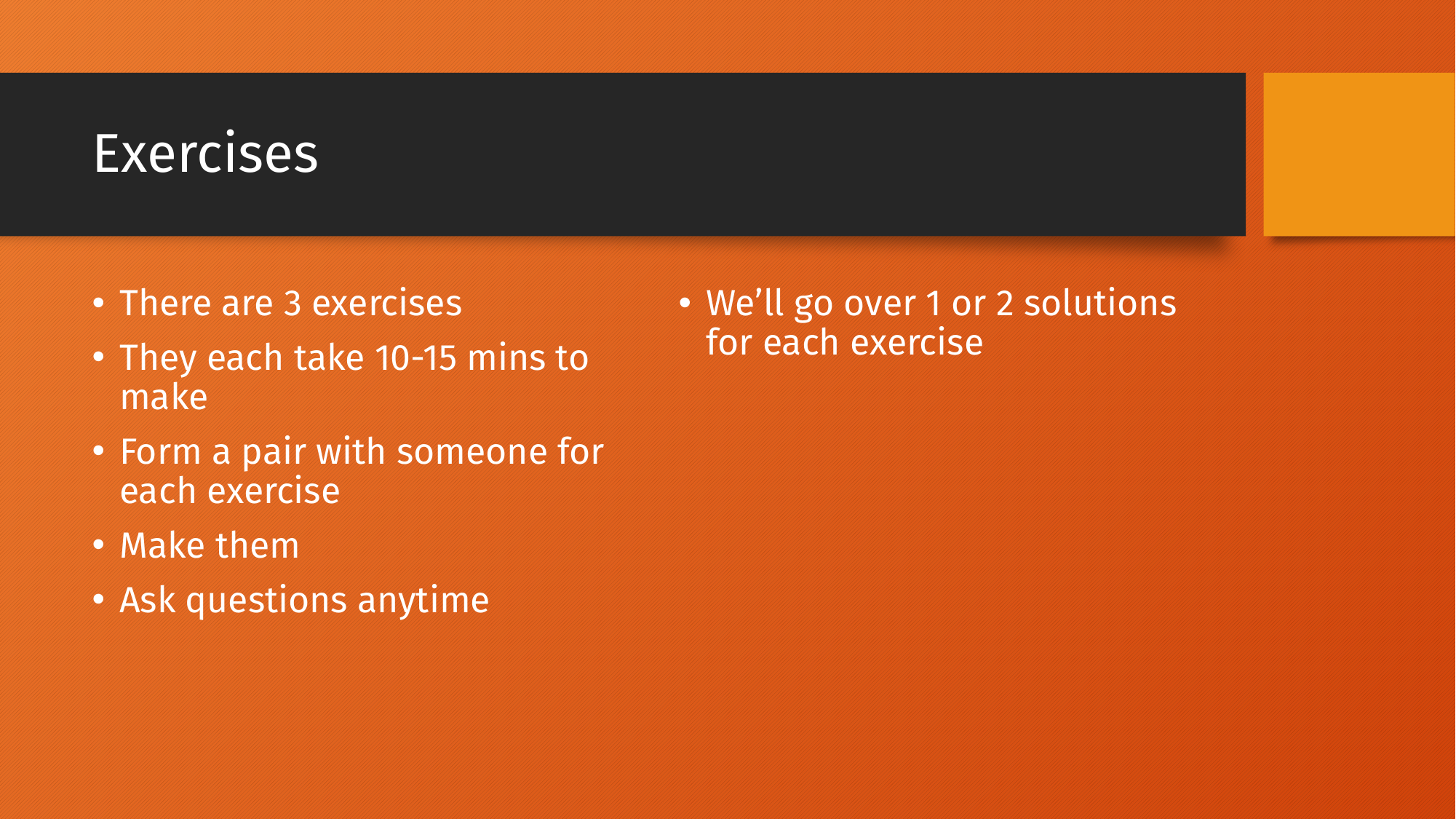

# Exercises
There are 3 exercises
They each take 10-15 mins to make
Form a pair with someone for each exercise
Make them
Ask questions anytime
We’ll go over 1 or 2 solutions for each exercise